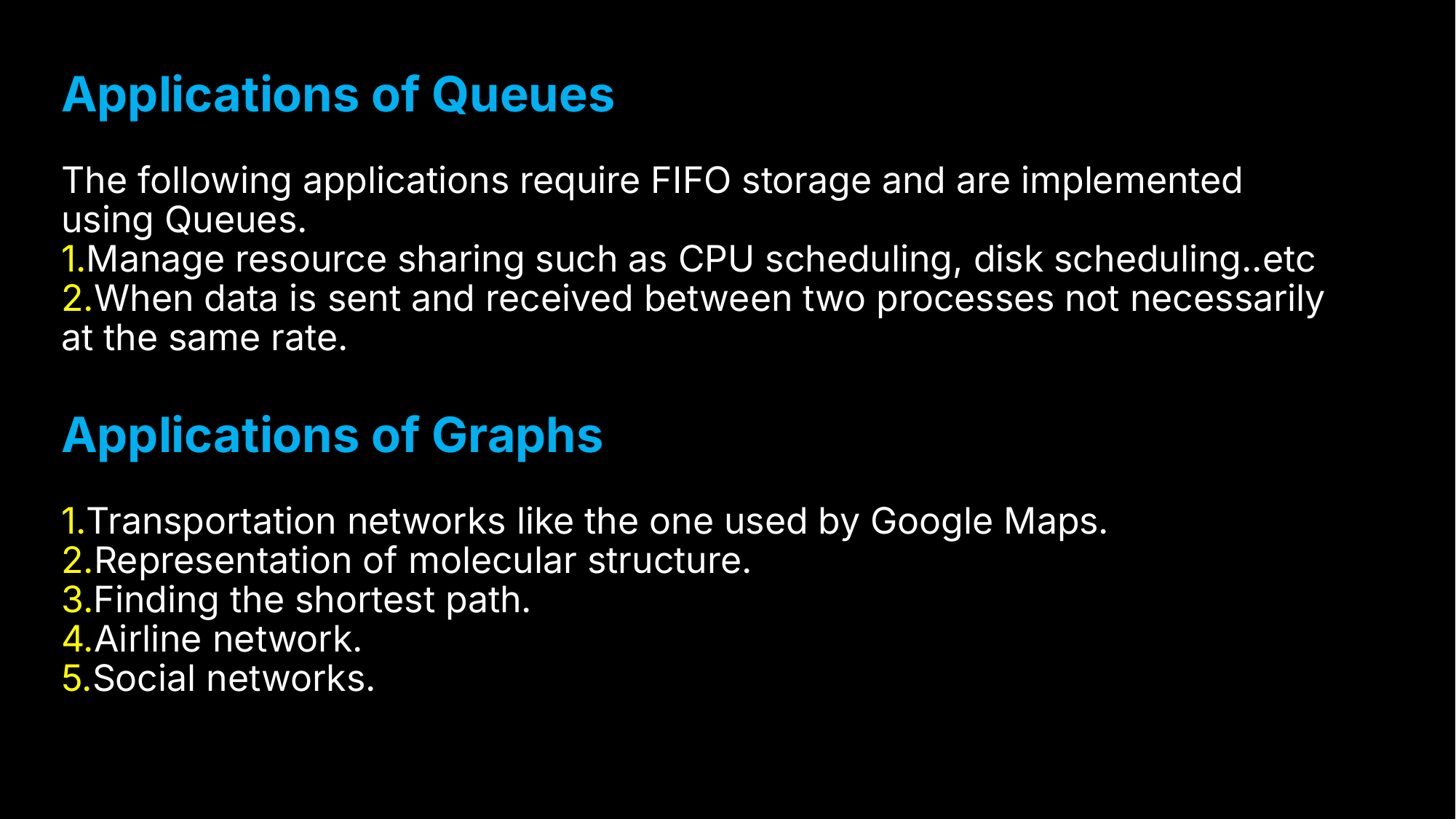

# Applications of Queues The following applications require FIFO storage and are implemented using Queues. 1.Manage resource sharing such as CPU scheduling, disk scheduling..etc 2.When data is sent and received between two processes not necessarily at the same rate. Applications of Graphs 1.Transportation networks like the one used by Google Maps. 2.Representation of molecular structure. 3.Finding the shortest path. 4.Airline network. 5.Social networks.